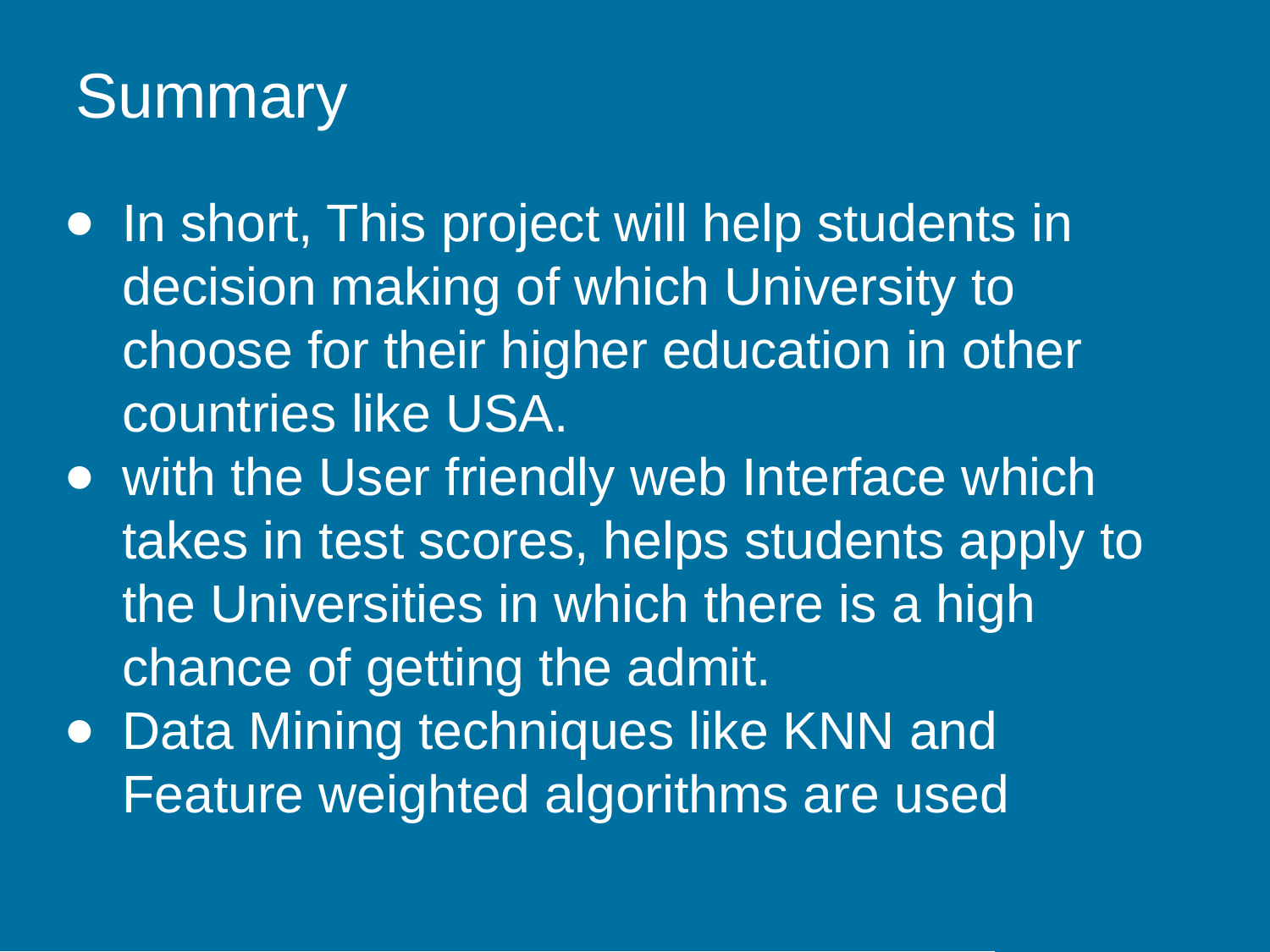

# Summary

In short, This project will help students in decision making of which University to choose for their higher education in other countries like USA.
with the User friendly web Interface which takes in test scores, helps students apply to the Universities in which there is a high chance of getting the admit.
Data Mining techniques like KNN and Feature weighted algorithms are used